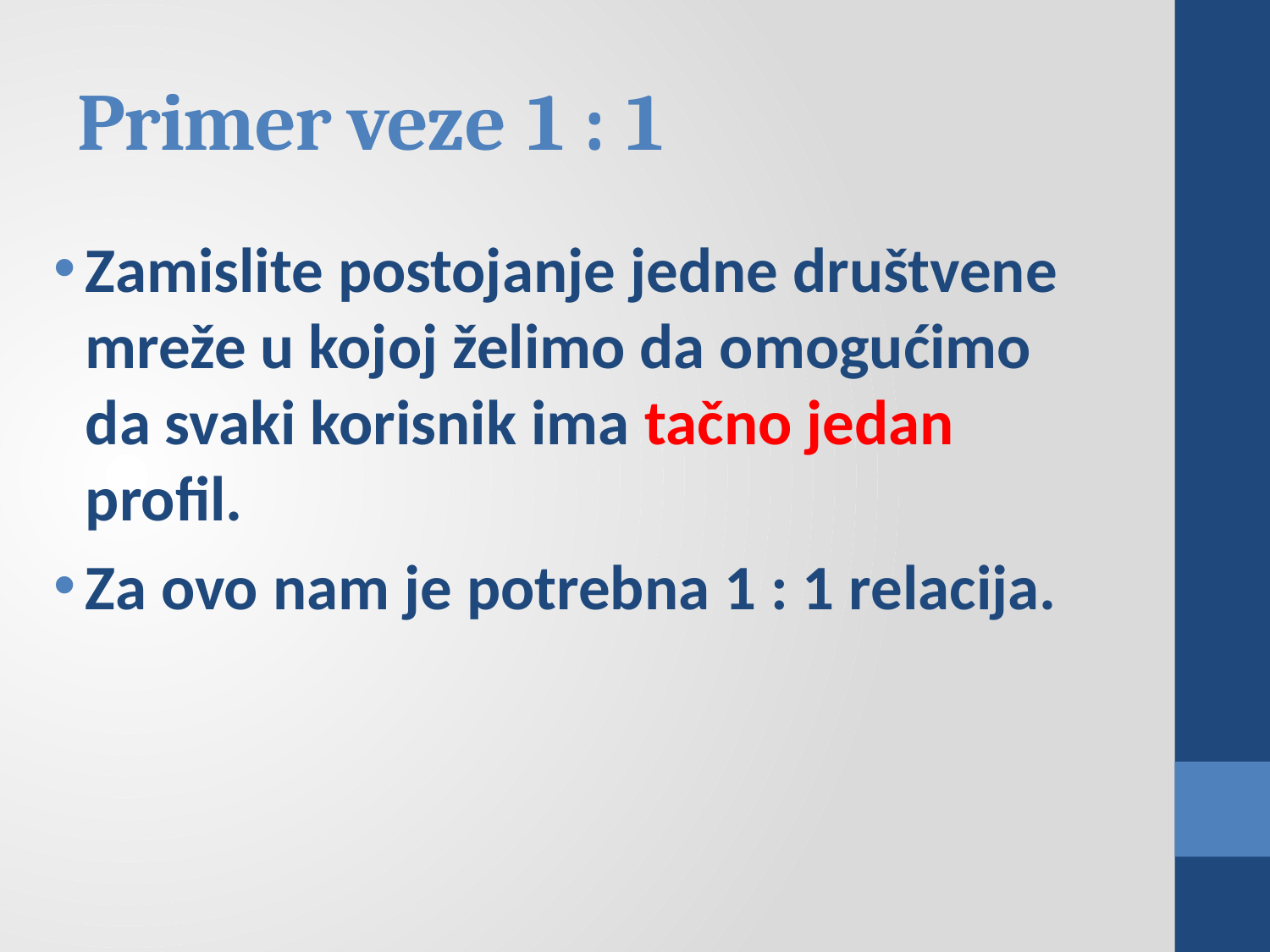

# Primer veze 1 : 1
Zamislite postojanje jedne društvene mreže u kojoj želimo da omogućimo da svaki korisnik ima tačno jedan profil.
Za ovo nam je potrebna 1 : 1 relacija.